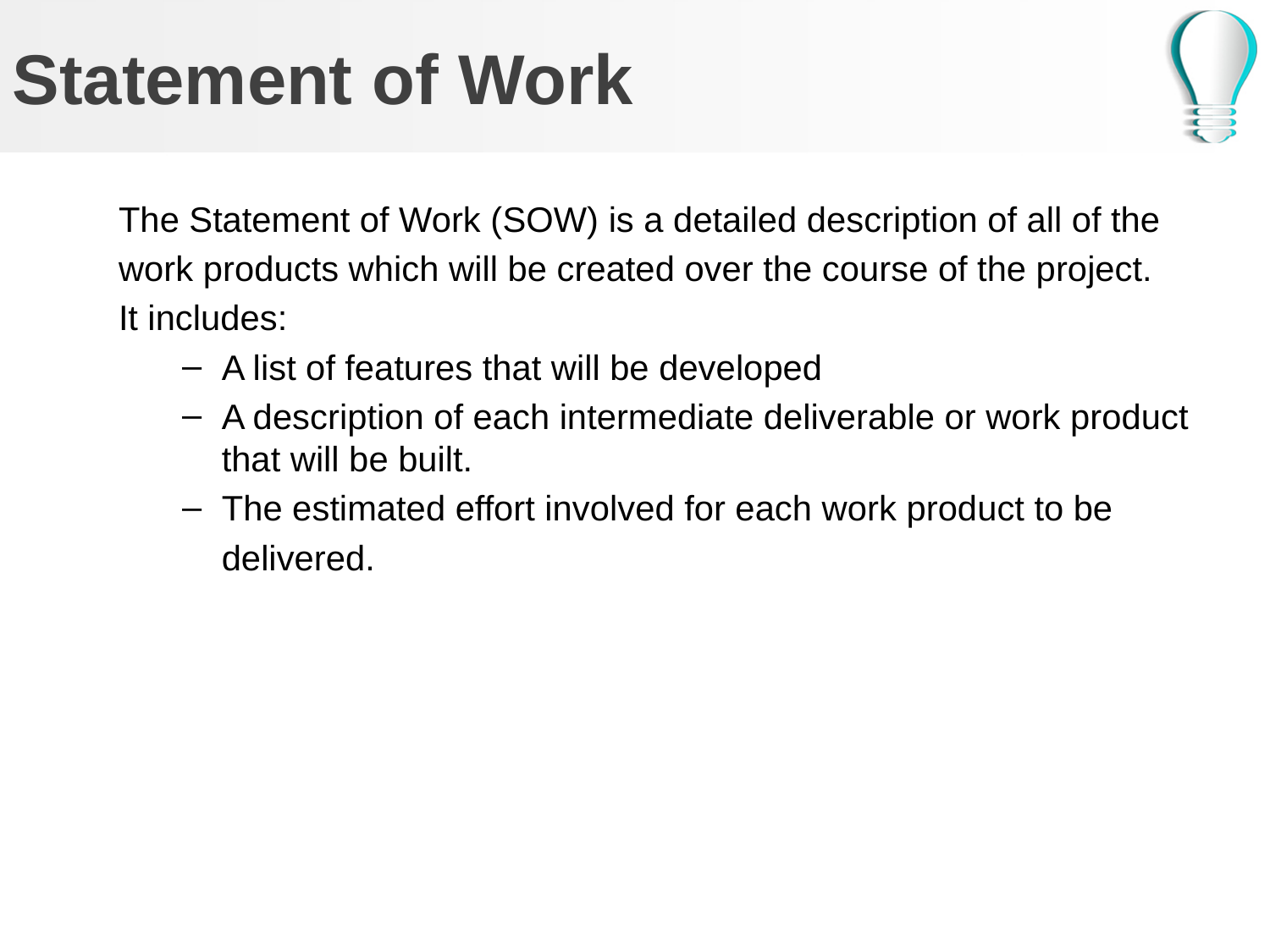

# Statement of Work
The Statement of Work (SOW) is a detailed description of all of the
work products which will be created over the course of the project.
It includes:
A list of features that will be developed
A description of each intermediate deliverable or work product that will be built.
The estimated effort involved for each work product to be
	delivered.